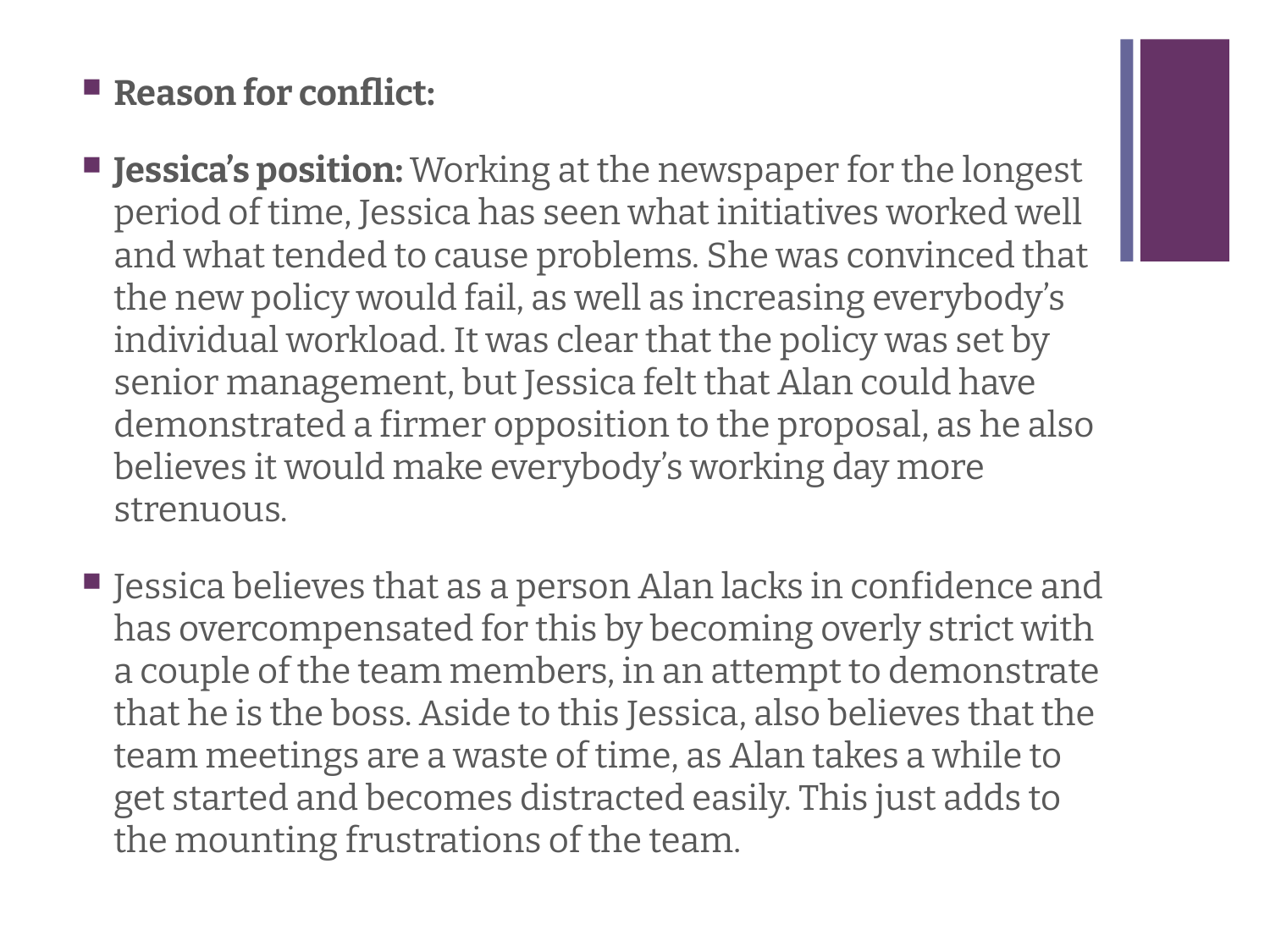

Reason for conflict:
Jessica’s position: Working at the newspaper for the longest period of time, Jessica has seen what initiatives worked well and what tended to cause problems. She was convinced that the new policy would fail, as well as increasing everybody’s individual workload. It was clear that the policy was set by senior management, but Jessica felt that Alan could have demonstrated a firmer opposition to the proposal, as he also believes it would make everybody’s working day more strenuous.
Jessica believes that as a person Alan lacks in confidence and has overcompensated for this by becoming overly strict with a couple of the team members, in an attempt to demonstrate that he is the boss. Aside to this Jessica, also believes that the team meetings are a waste of time, as Alan takes a while to get started and becomes distracted easily. This just adds to the mounting frustrations of the team.
#